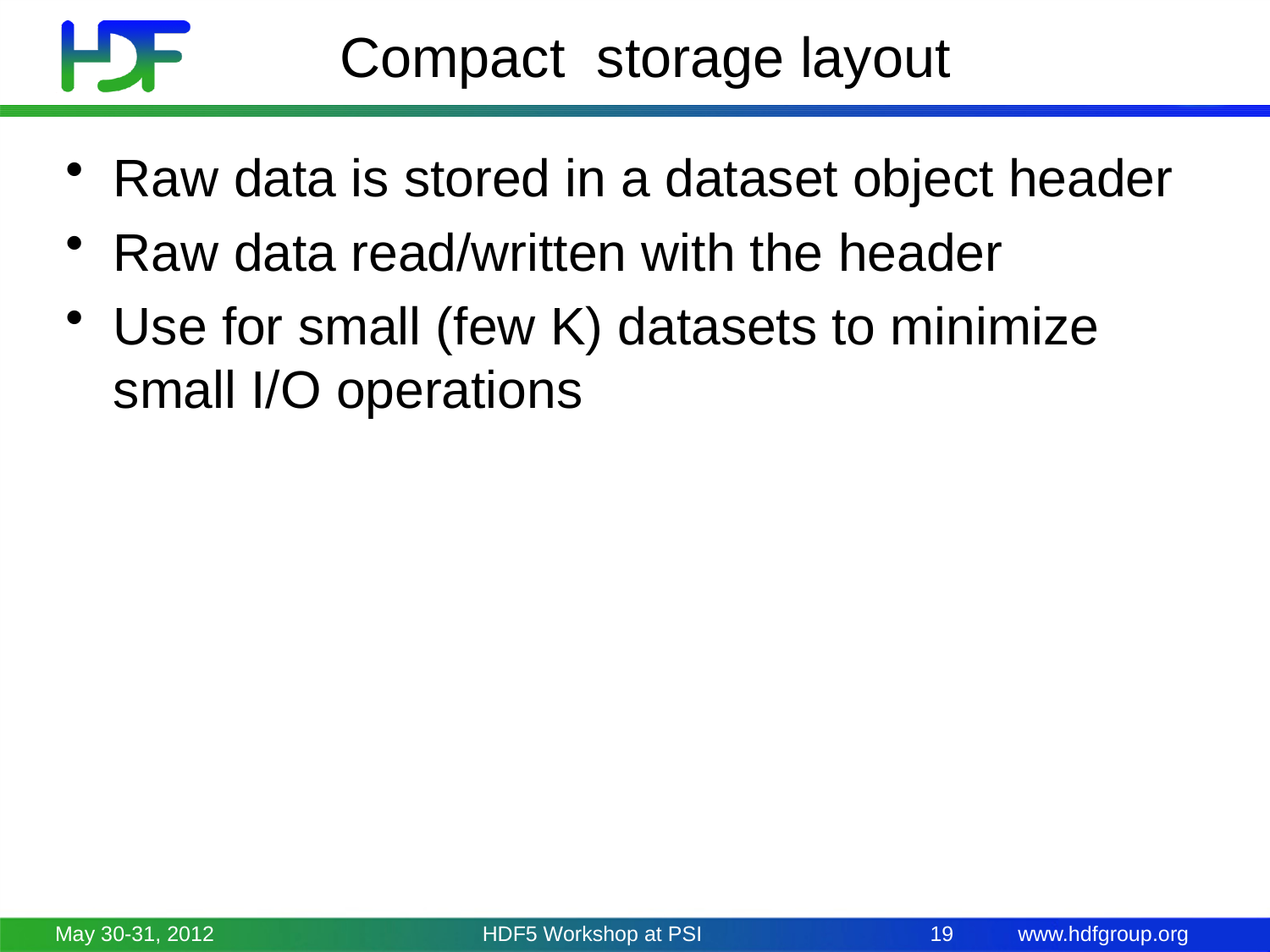

# Compact  storage layout
Raw data is stored in a dataset object header
Raw data read/written with the header
Use for small (few K) datasets to minimize small I/O operations

May 30-31, 2012
HDF5 Workshop at PSI
19